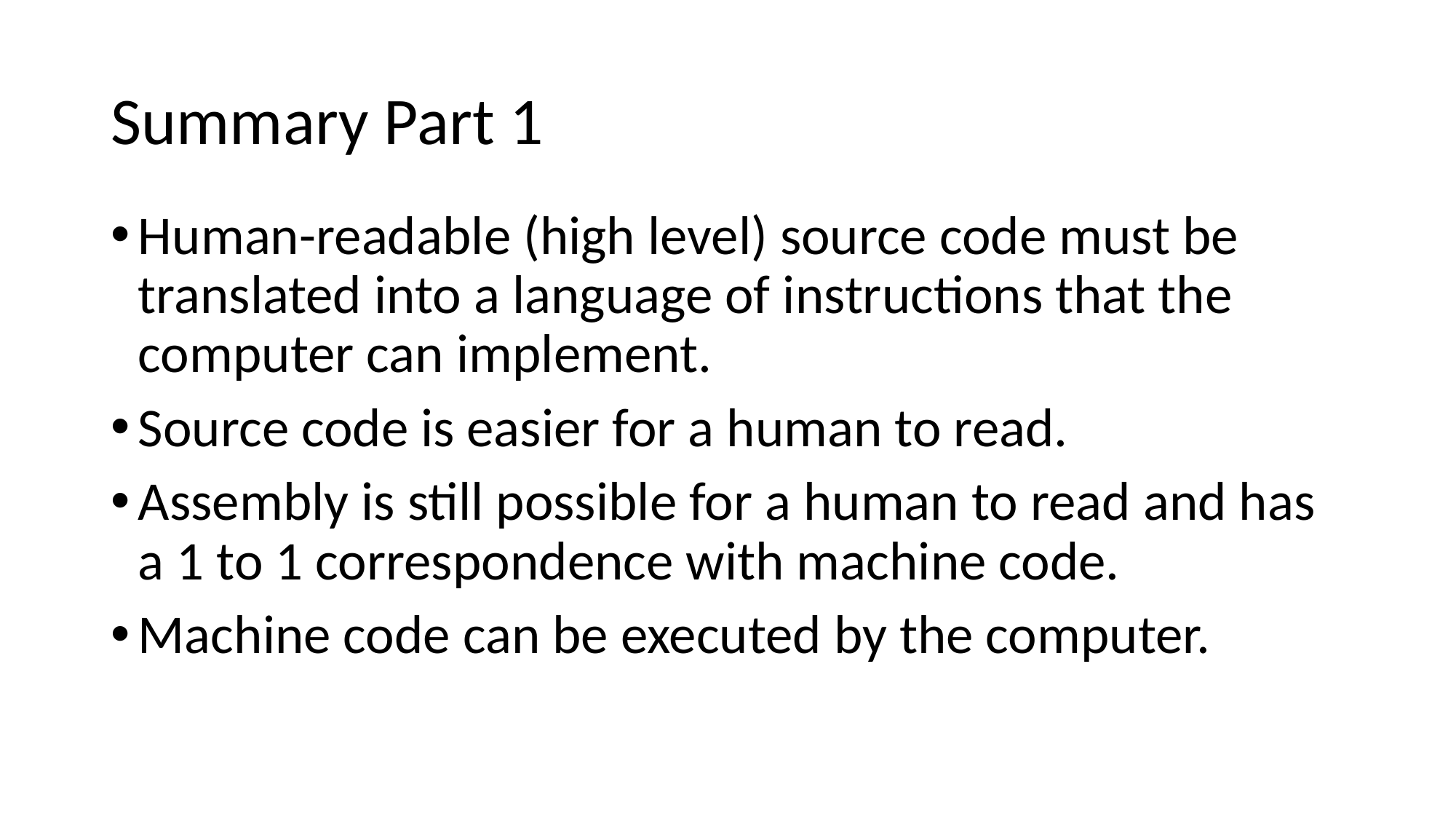

# Summary Part 1
Human-readable (high level) source code must be translated into a language of instructions that the computer can implement.
Source code is easier for a human to read.
Assembly is still possible for a human to read and has a 1 to 1 correspondence with machine code.
Machine code can be executed by the computer.